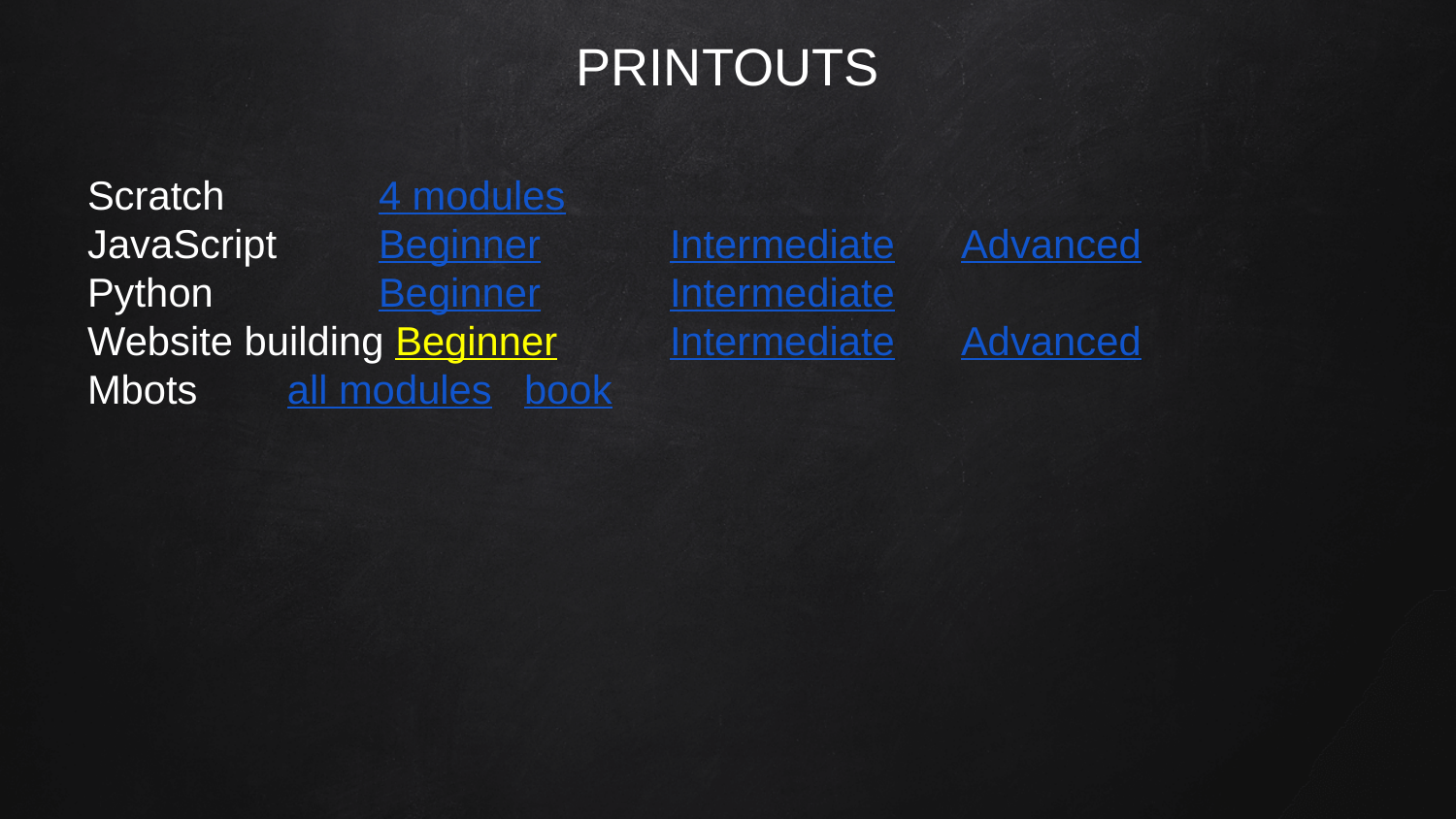

# PRINTOUTS
Scratch 	4 modules
JavaScript 	Beginner 	Intermediate 	Advanced
Python 	     	Beginner	Intermediate
Website building Beginner  	Intermediate 	Advanced
Mbots        all modules 	book